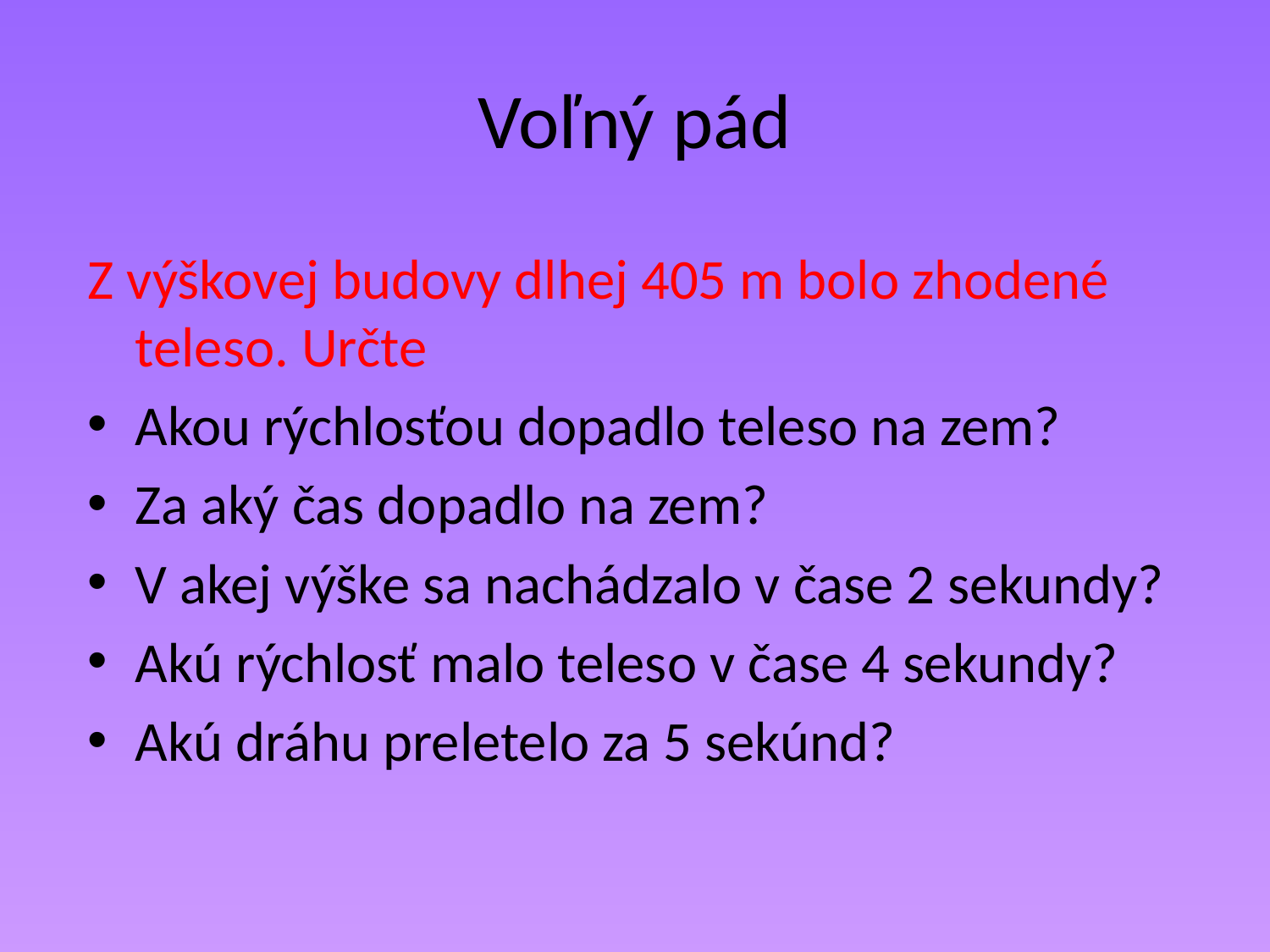

# Voľný pád
Z výškovej budovy dlhej 405 m bolo zhodené teleso. Určte
Akou rýchlosťou dopadlo teleso na zem?
Za aký čas dopadlo na zem?
V akej výške sa nachádzalo v čase 2 sekundy?
Akú rýchlosť malo teleso v čase 4 sekundy?
Akú dráhu preletelo za 5 sekúnd?